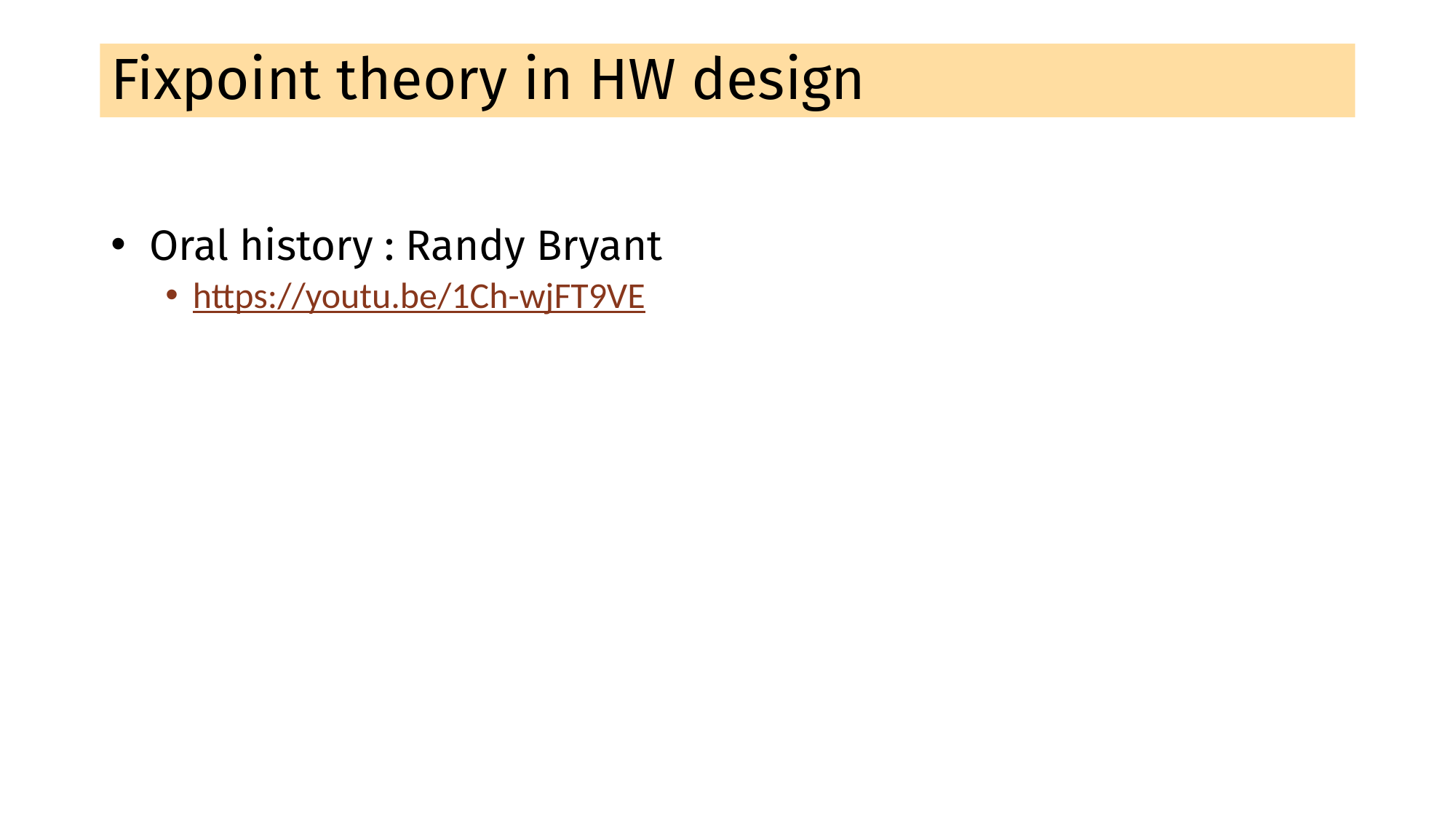

# Fixpoint theory in HW design
 Oral history : Randy Bryant
https://youtu.be/1Ch-wjFT9VE